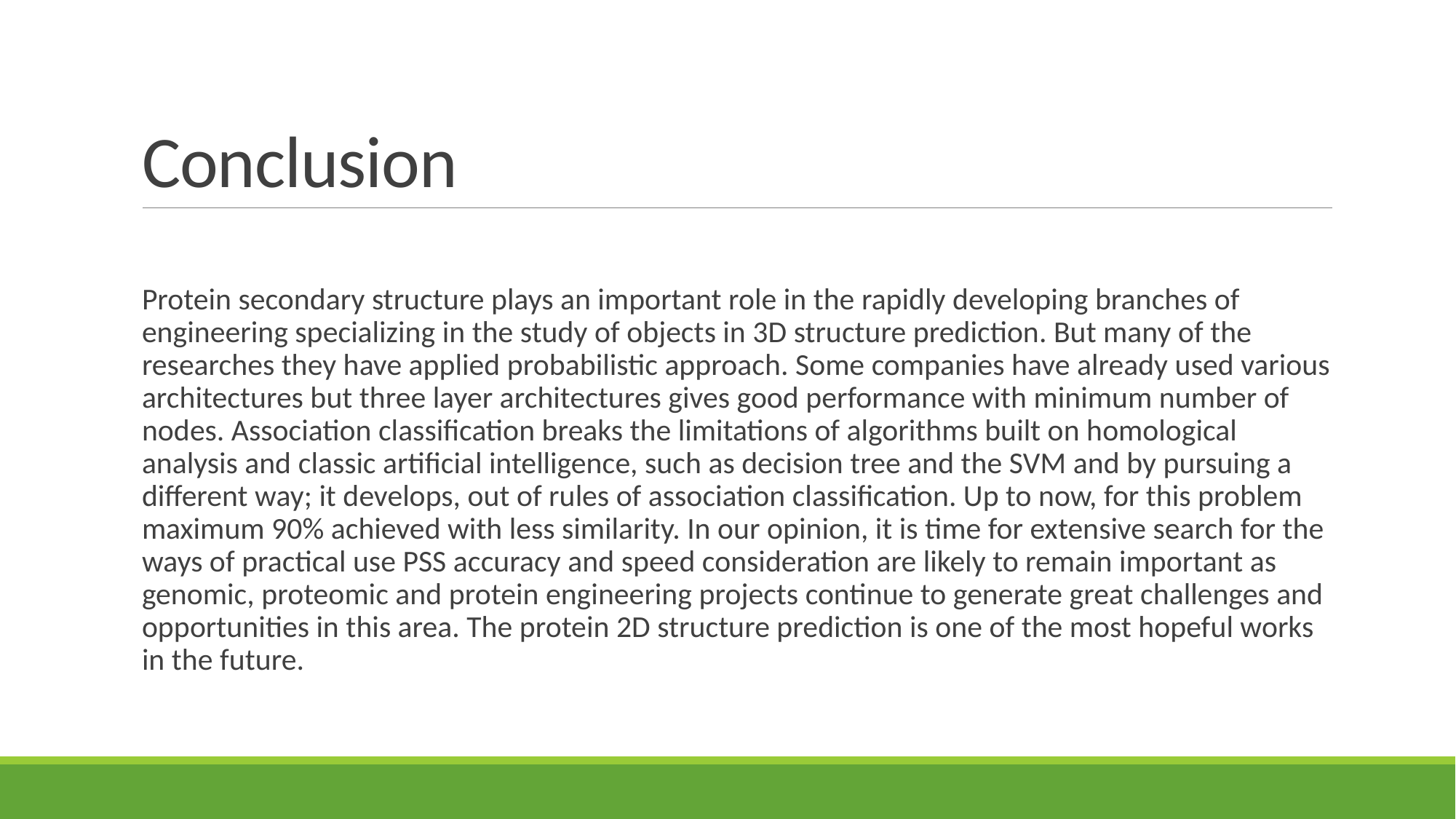

# Conclusion

Protein secondary structure plays an important role in the rapidly developing branches of engineering specializing in the study of objects in 3D structure prediction. But many of the researches they have applied probabilistic approach. Some companies have already used various architectures but three layer architectures gives good performance with minimum number of nodes. Association classification breaks the limitations of algorithms built on homological analysis and classic artificial intelligence, such as decision tree and the SVM and by pursuing a different way; it develops, out of rules of association classification. Up to now, for this problem maximum 90% achieved with less similarity. In our opinion, it is time for extensive search for the ways of practical use PSS accuracy and speed consideration are likely to remain important as genomic, proteomic and protein engineering projects continue to generate great challenges and opportunities in this area. The protein 2D structure prediction is one of the most hopeful works in the future.